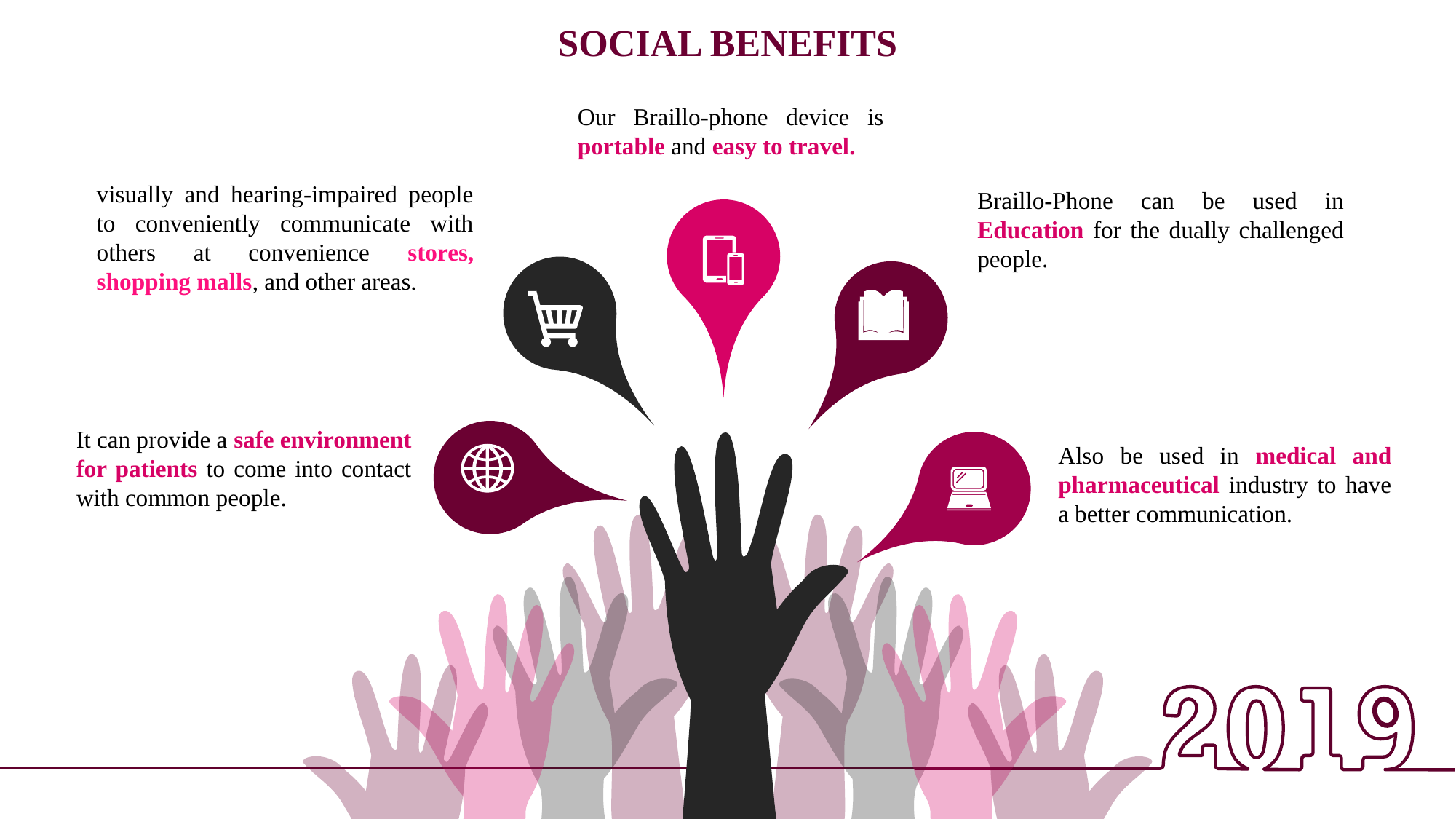

SOCIAL BENEFITS
Our Braillo-phone device is portable and easy to travel.

visually and hearing-impaired people to conveniently communicate with others at convenience stores, shopping malls, and other areas.
Braillo-Phone can be used in Education for the dually challenged people.

It can provide a safe environment for patients to come into contact with common people.

Also be used in medical and pharmaceutical industry to have a better communication.